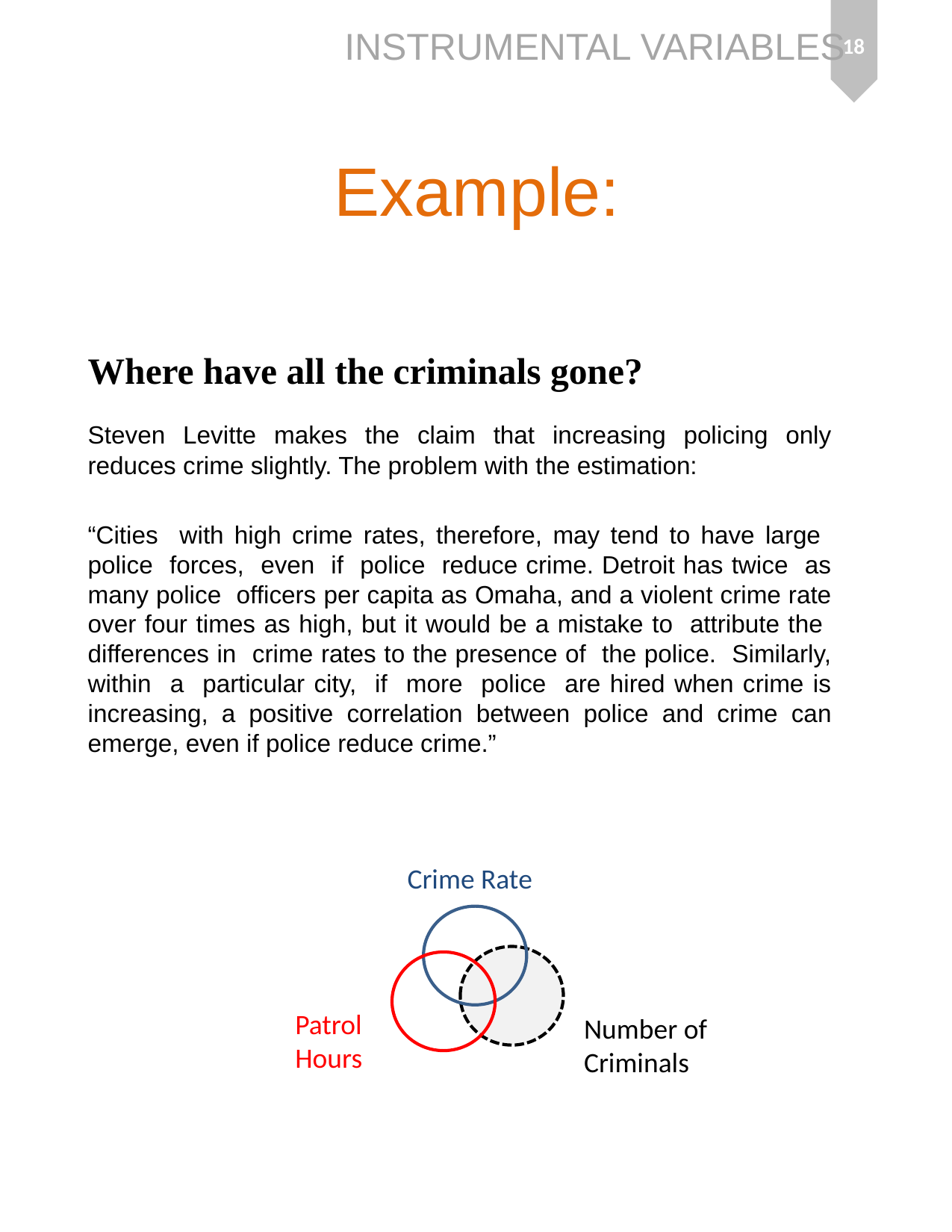

18
Example:
Where have all the criminals gone?
Steven Levitte makes the claim that increasing policing only reduces crime slightly. The problem with the estimation:

“Cities  with high crime rates, therefore, may tend to have large  police  forces,  even  if  police  reduce crime. Detroit has twice  as many police  officers per capita as Omaha, and a violent crime rate over four times as high, but it would be a mistake to  attribute the  differences in  crime rates to the presence of  the police.  Similarly, within  a  particular city,  if  more  police  are hired when crime is increasing, a positive correlation between police and crime can emerge, even if police reduce crime.”
Crime Rate

Patrol Hours
Number of
Criminals